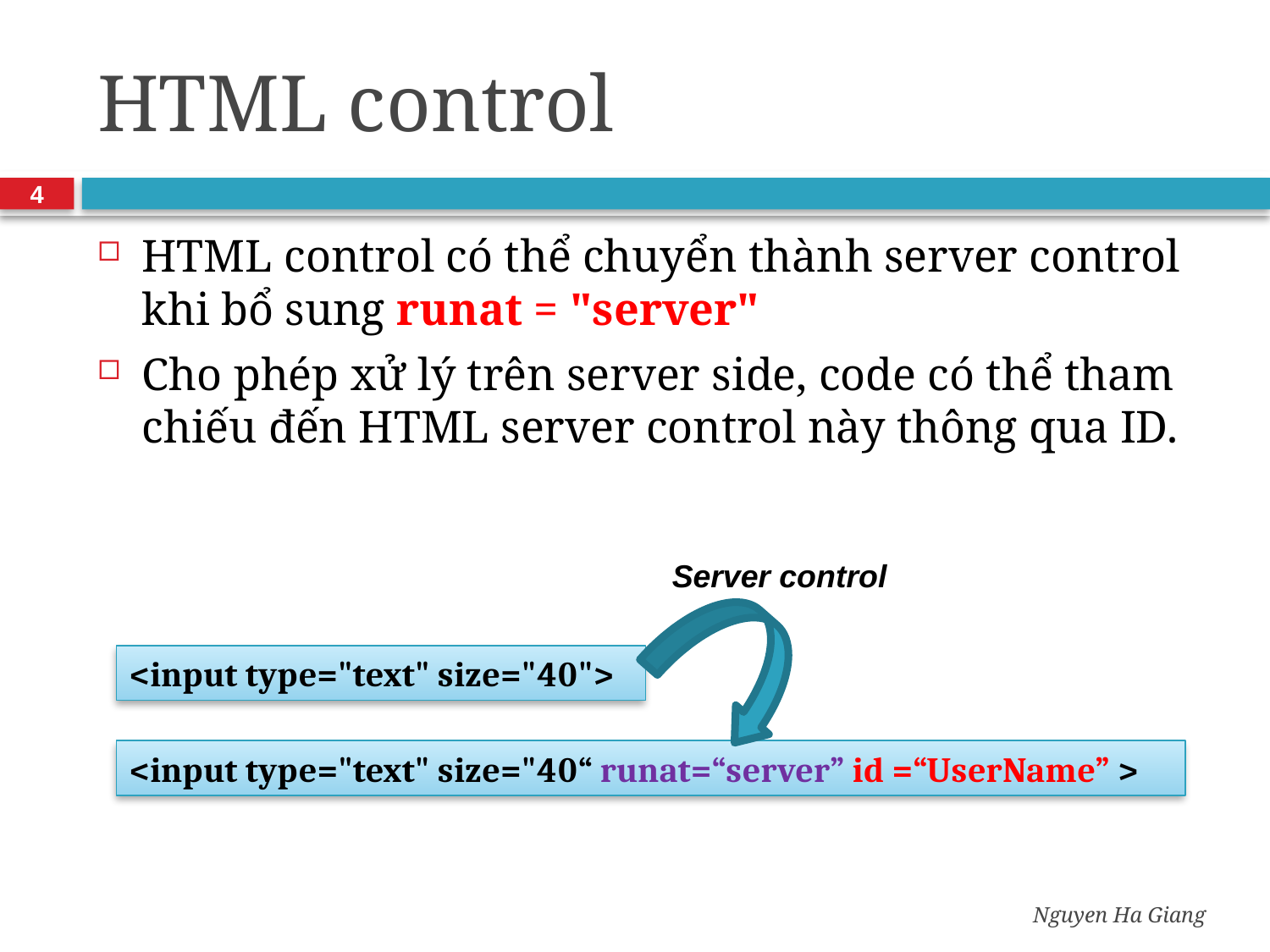

# HTML control
4
HTML control có thể chuyển thành server control khi bổ sung runat = "server"
Cho phép xử lý trên server side, code có thể tham chiếu đến HTML server control này thông qua ID.
Server control

<input type="text" size="40">
<input type="text" size="40“ runat=“server” id =“UserName” >
Nguyen Ha Giang